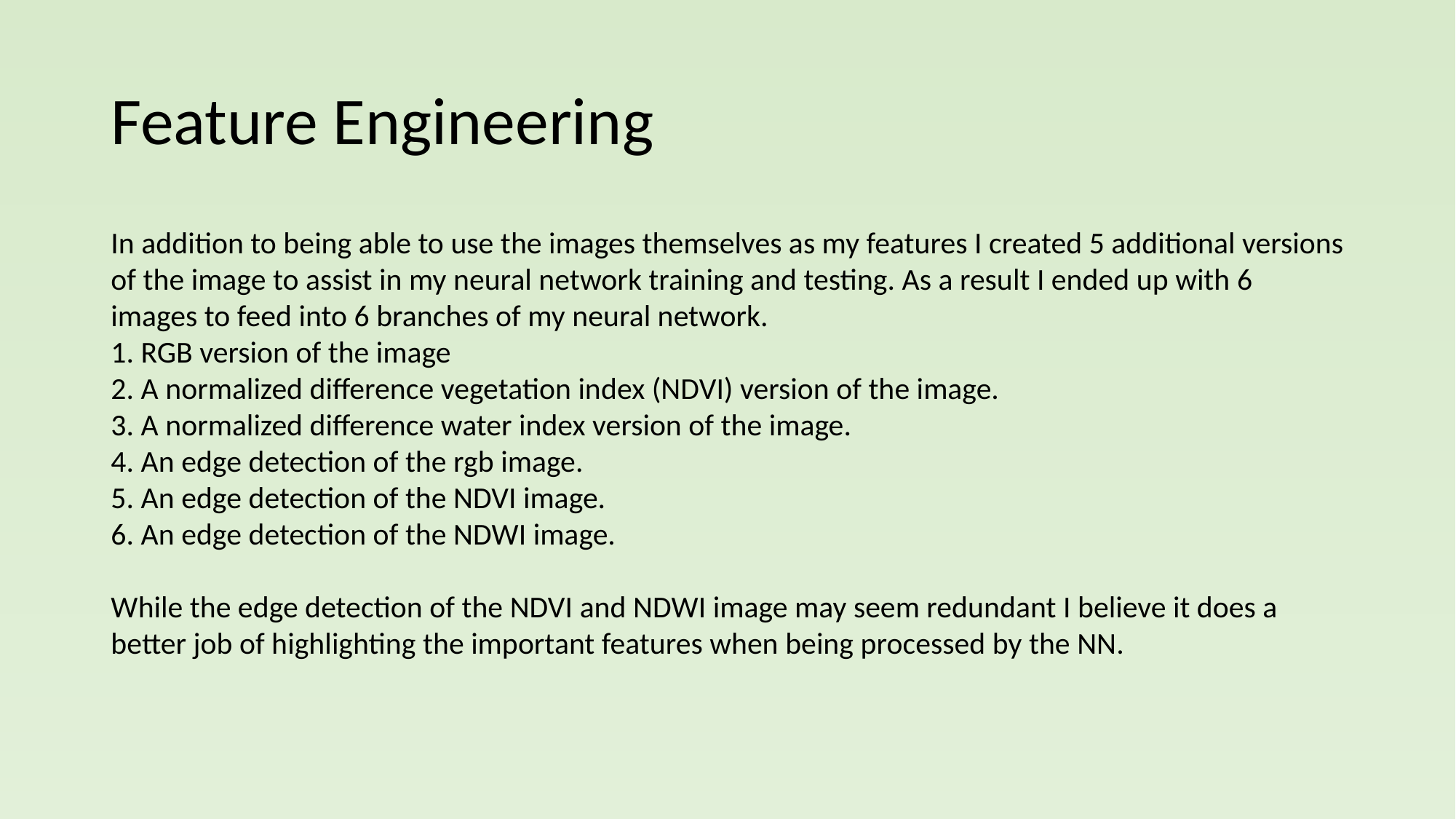

# Feature Engineering
In addition to being able to use the images themselves as my features I created 5 additional versions of the image to assist in my neural network training and testing. As a result I ended up with 6 images to feed into 6 branches of my neural network.
1. RGB version of the image
2. A normalized difference vegetation index (NDVI) version of the image.
3. A normalized difference water index version of the image.
4. An edge detection of the rgb image.
5. An edge detection of the NDVI image.
6. An edge detection of the NDWI image.

While the edge detection of the NDVI and NDWI image may seem redundant I believe it does a better job of highlighting the important features when being processed by the NN.